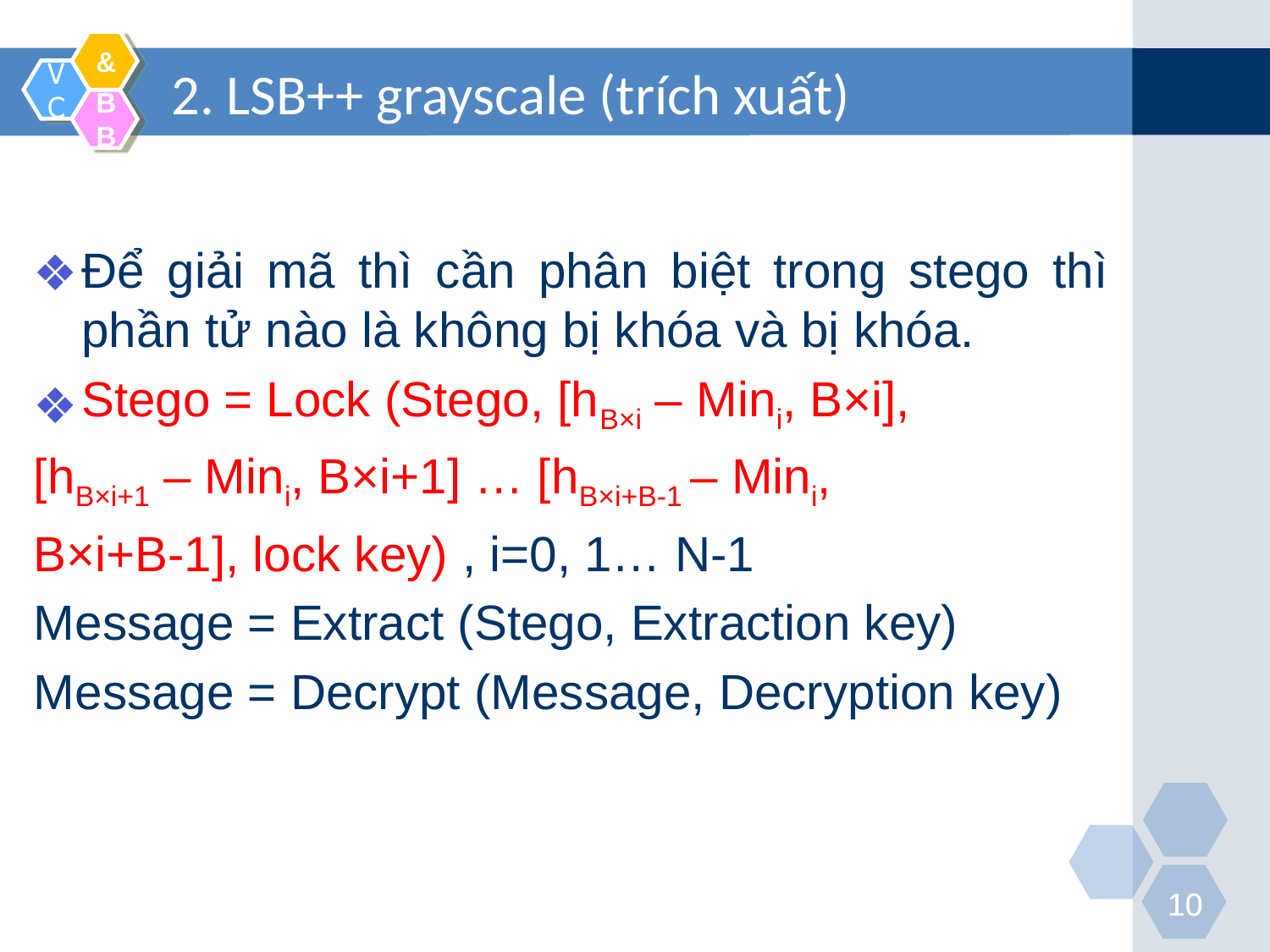

# 2. LSB++ grayscale (trích xuất)
Để giải mã thì cần phân biệt trong stego thì phần tử nào là không bị khóa và bị khóa.
Stego = Lock (Stego, [hB×i – Mini, B×i],
[hB×i+1 – Mini, B×i+1] … [hB×i+B-1 – Mini,
B×i+B-1], lock key) , i=0, 1… N-1
Message = Extract (Stego, Extraction key)
Message = Decrypt (Message, Decryption key)